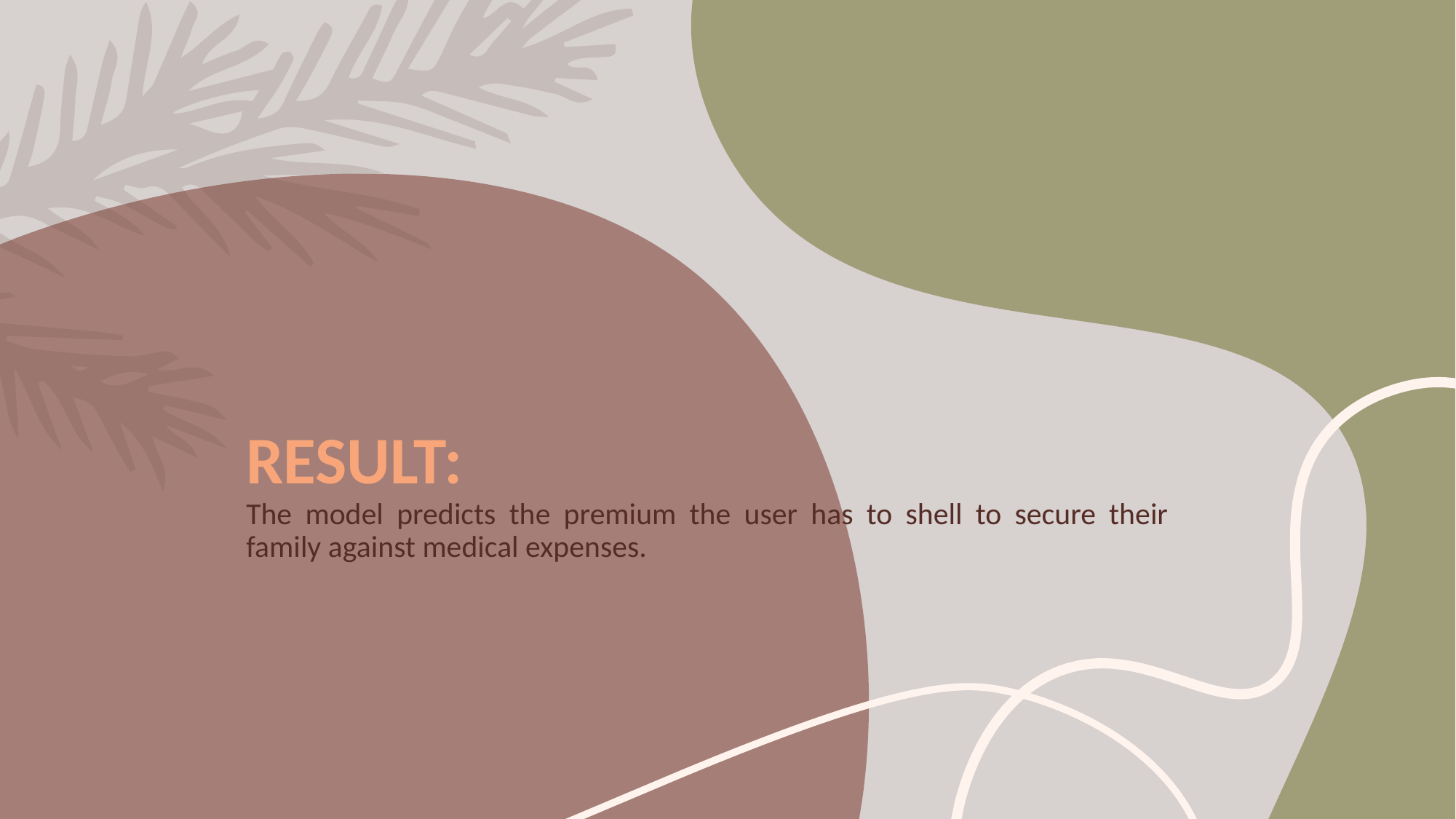

# RESULT: The model predicts the premium the user has to shell to secure their family against medical expenses.